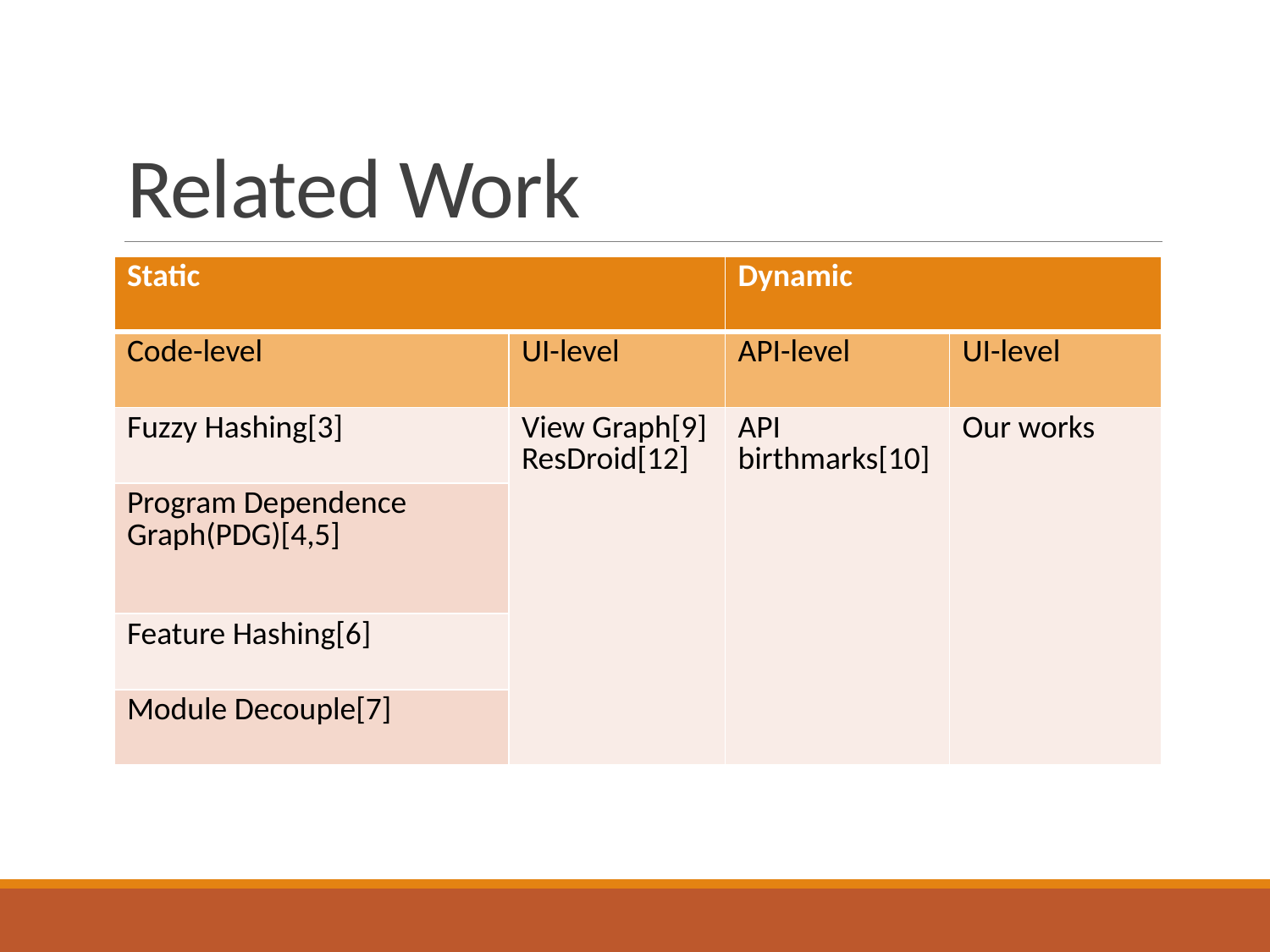

# Related Work
| Static |  | Dynamic |  |
| --- | --- | --- | --- |
| Code-level | UI-level | API-level | UI-level |
| Fuzzy Hashing[3] | View Graph[9] ResDroid[12] | API birthmarks[10] | Our works |
| Program Dependence Graph(PDG)[4,5] |  |  |  |
| Feature Hashing[6] |  |  |  |
| Module Decouple[7] |  |  |  |